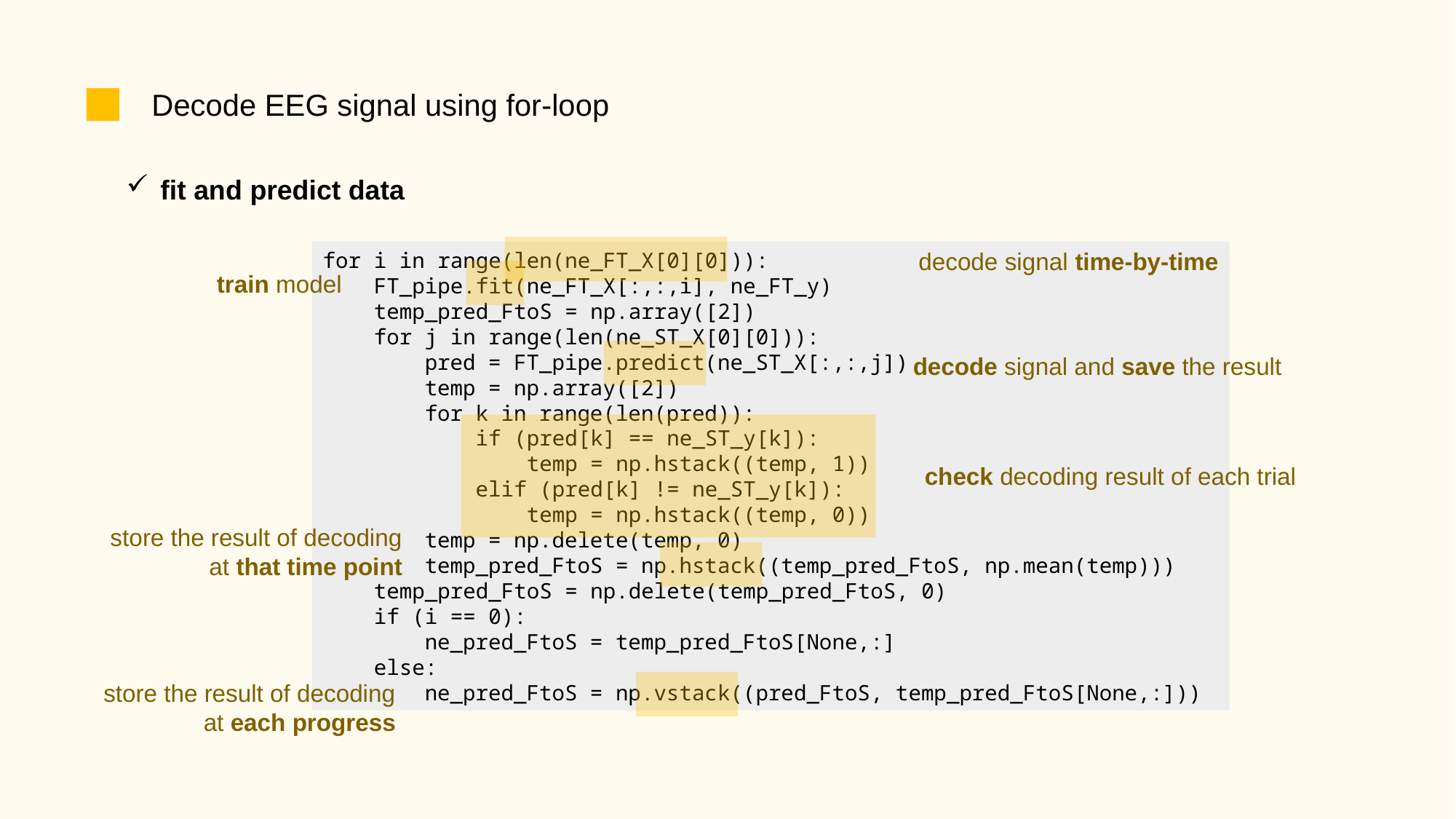

Decode EEG signal using for-loop

fit and predict data

decode signal time-by-time
for i in range(len(ne_FT_X[0][0])):
    FT_pipe.fit(ne_FT_X[:,:,i], ne_FT_y)
    temp_pred_FtoS = np.array([2])
    for j in range(len(ne_ST_X[0][0])):
        pred = FT_pipe.predict(ne_ST_X[:,:,j])
        temp = np.array([2])
        for k in range(len(pred)):
            if (pred[k] == ne_ST_y[k]):
                temp = np.hstack((temp, 1))
            elif (pred[k] != ne_ST_y[k]):
                temp = np.hstack((temp, 0))
        temp = np.delete(temp, 0)
        temp_pred_FtoS = np.hstack((temp_pred_FtoS, np.mean(temp)))
    temp_pred_FtoS = np.delete(temp_pred_FtoS, 0)
    if (i == 0):
        ne_pred_FtoS = temp_pred_FtoS[None,:]
    else:
        ne_pred_FtoS = np.vstack((pred_FtoS, temp_pred_FtoS[None,:]))

train model

decode signal and save the result

check decoding result of each trial
store the result of decoding
at that time point

store the result of decoding
at each progress